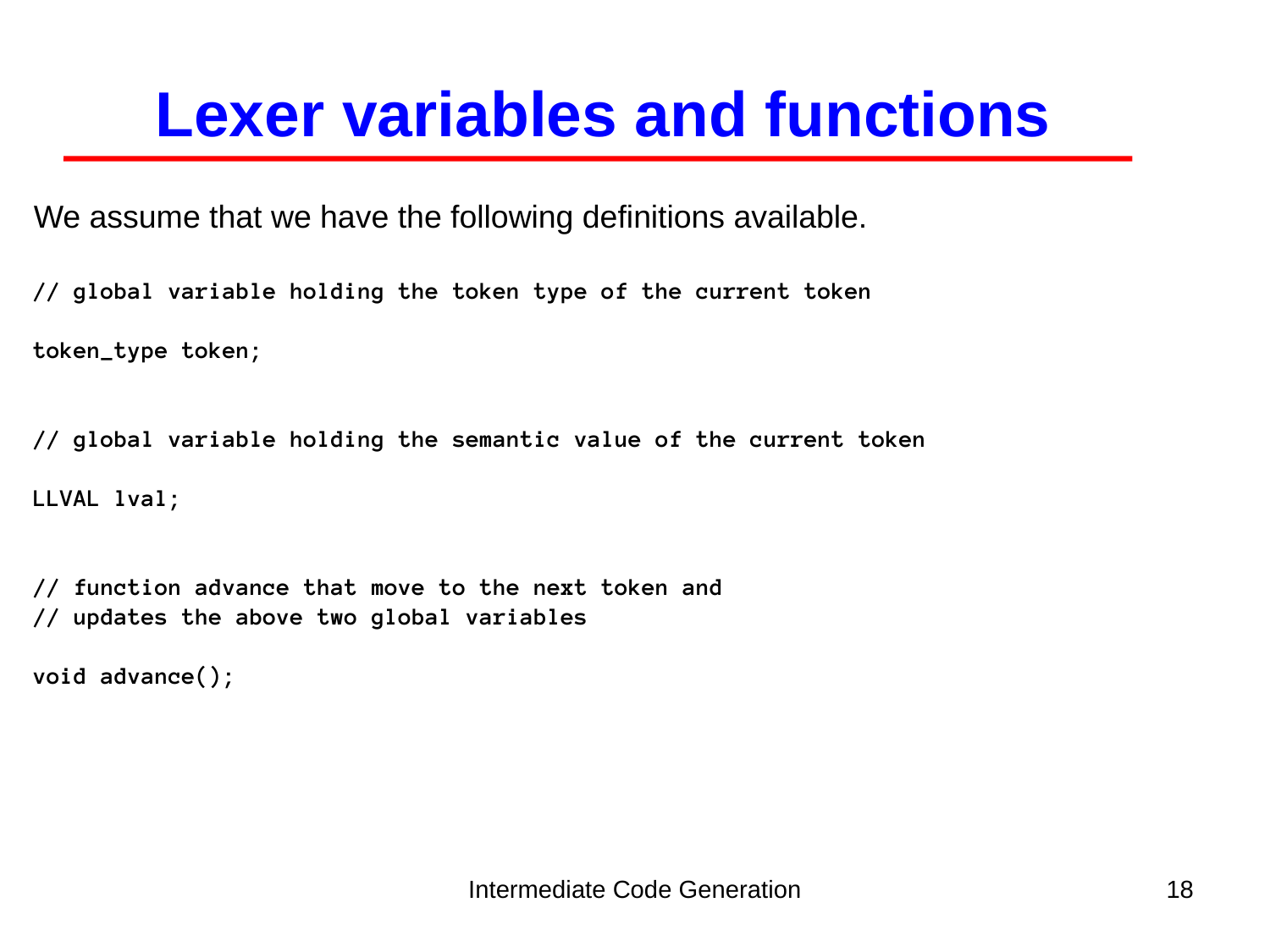

Lexer variables and functions

We assume that we have the following definitions available.
// global variable holding the token type of the current token

token_type token;

// global variable holding the semantic value of the current token

LLVAL lval;

// function advance that move to the next token and
// updates the above two global variables

void advance();
Intermediate Code Generation
18